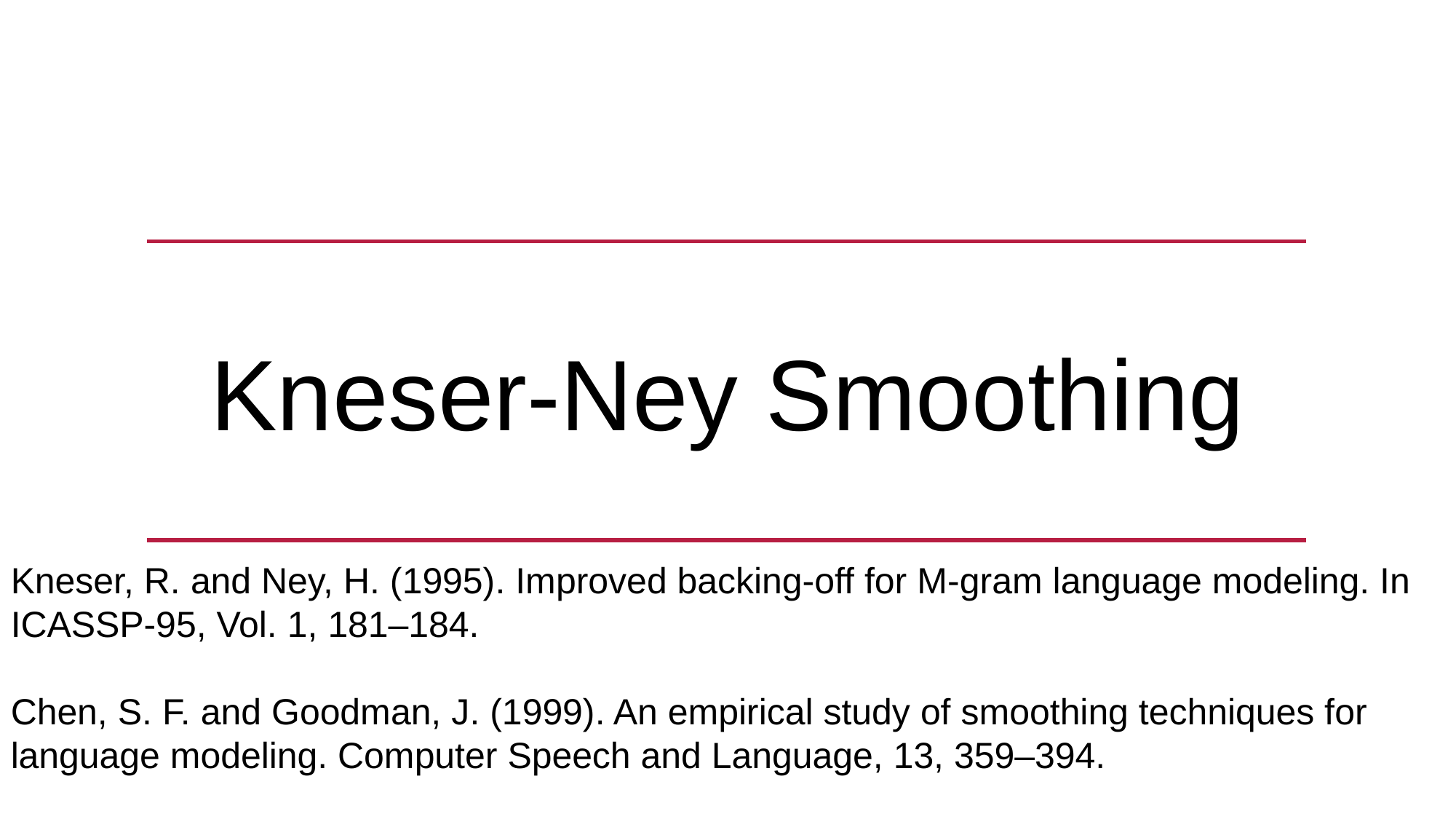

Kneser-Ney Smoothing
Kneser, R. and Ney, H. (1995). Improved backing-off for M-gram language modeling. In ICASSP-95, Vol. 1, 181–184.

Chen, S. F. and Goodman, J. (1999). An empirical study of smoothing techniques for language modeling. Computer Speech and Language, 13, 359–394.